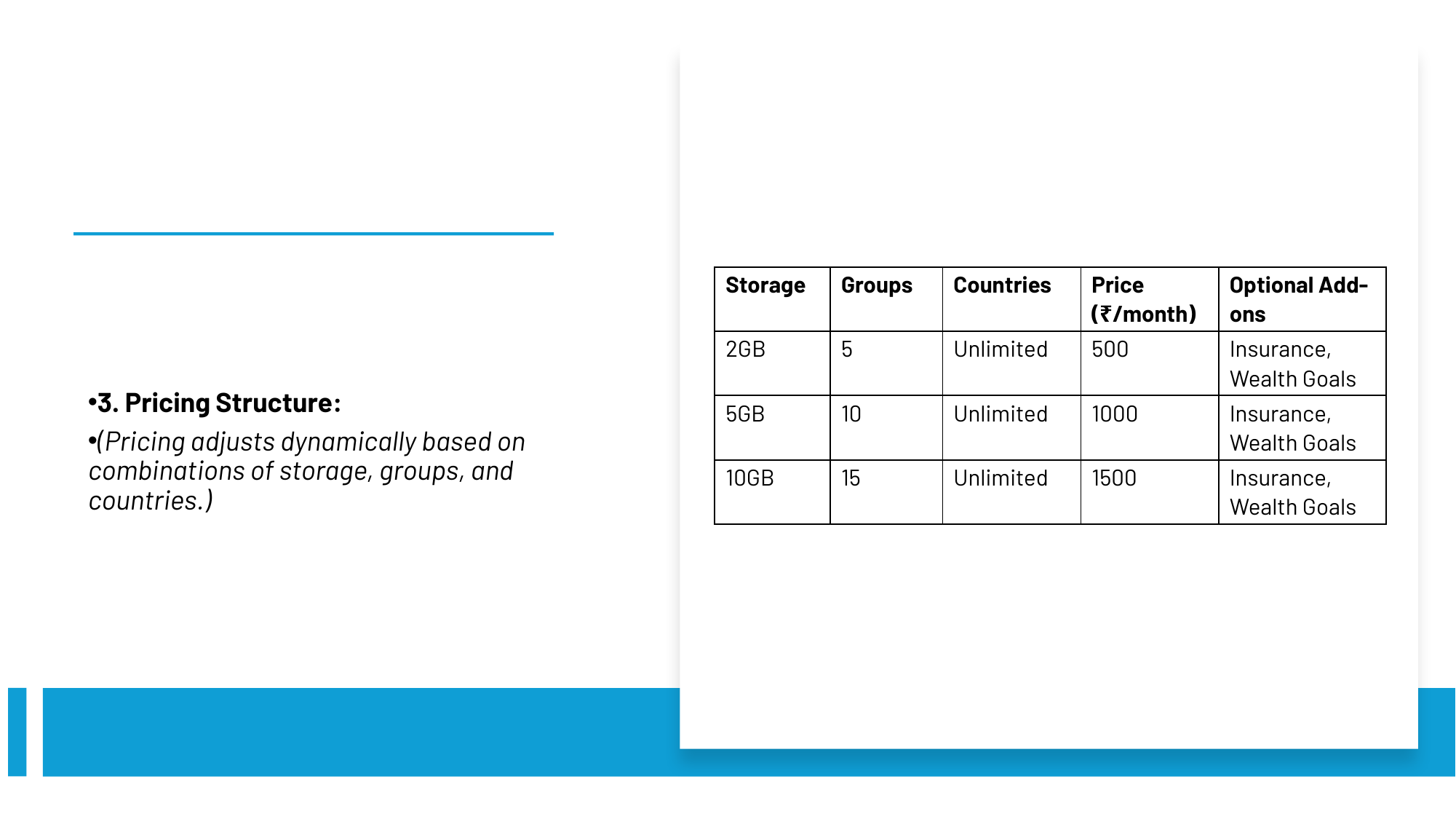

3. Pricing Structure:
(Pricing adjusts dynamically based on combinations of storage, groups, and countries.)
| Storage | Groups | Countries | Price (₹/month) | Optional Add-ons |
| --- | --- | --- | --- | --- |
| 2GB | 5 | Unlimited | 500 | Insurance, Wealth Goals |
| 5GB | 10 | Unlimited | 1000 | Insurance, Wealth Goals |
| 10GB | 15 | Unlimited | 1500 | Insurance, Wealth Goals |